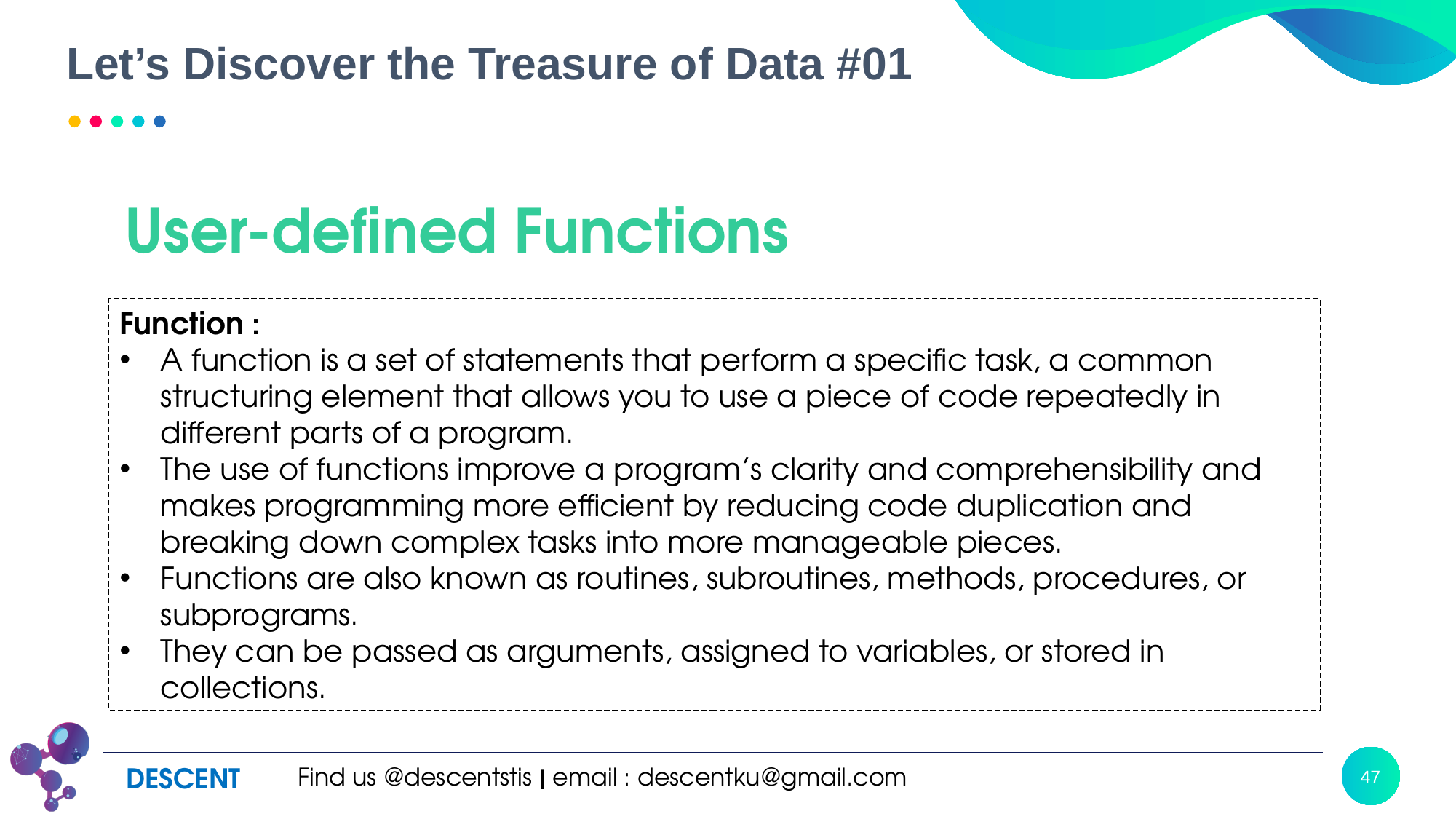

# Let’s Discover the Treasure of Data #01
User-defined Functions
Function :
A function is a set of statements that perform a specific task, a common structuring element that allows you to use a piece of code repeatedly in different parts of a program.
The use of functions improve a program’s clarity and comprehensibility and makes programming more efficient by reducing code duplication and breaking down complex tasks into more manageable pieces.
Functions are also known as routines, subroutines, methods, procedures, or subprograms.
They can be passed as arguments, assigned to variables, or stored in collections.
47